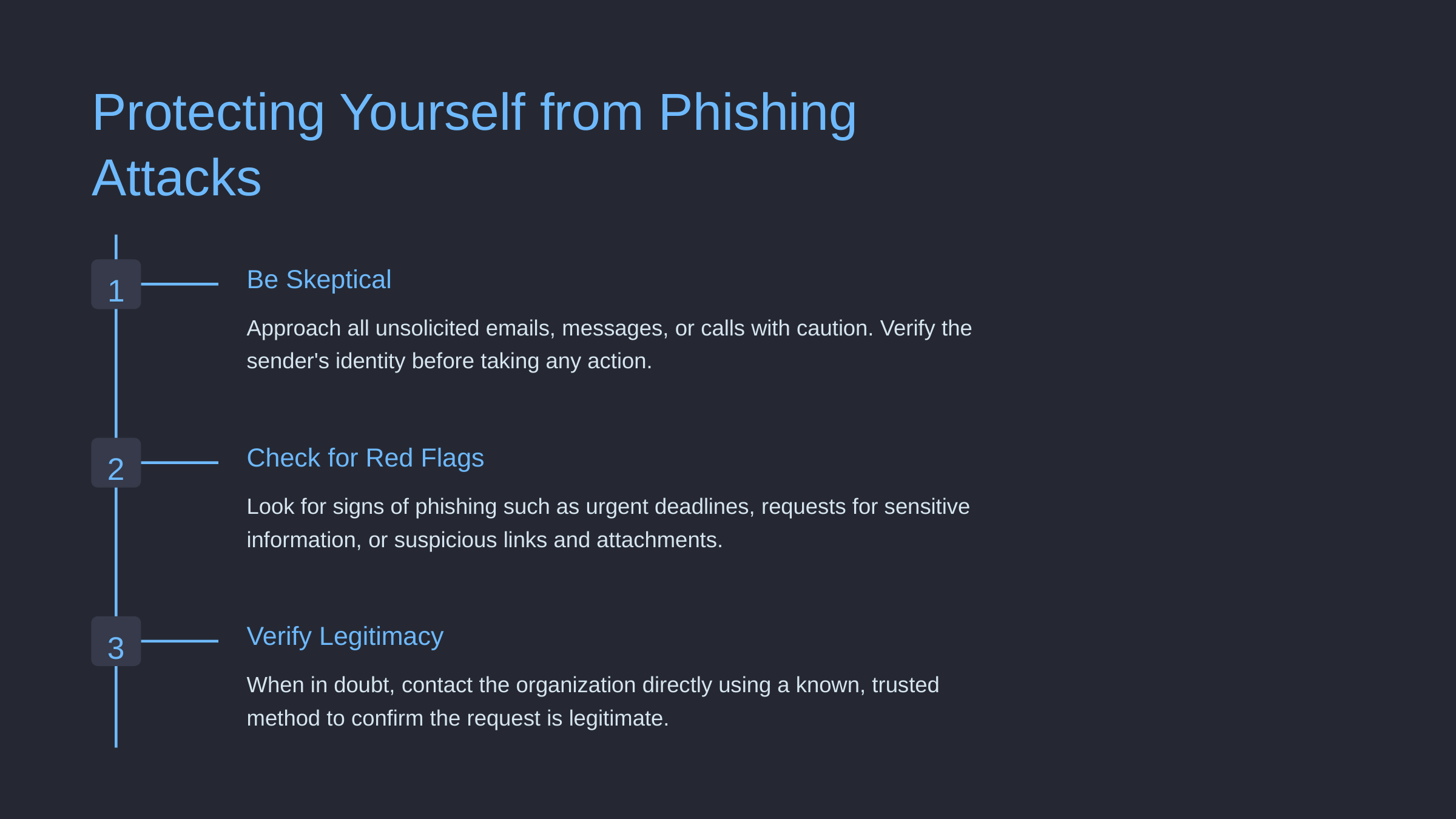

Protecting Yourself from Phishing Attacks

Be Skeptical

1

Approach all unsolicited emails, messages, or calls with caution. Verify the sender's identity before taking any action.
Check for Red Flags

2

Look for signs of phishing such as urgent deadlines, requests for sensitive information, or suspicious links and attachments.
Verify Legitimacy

3

When in doubt, contact the organization directly using a known, trusted method to confirm the request is legitimate.